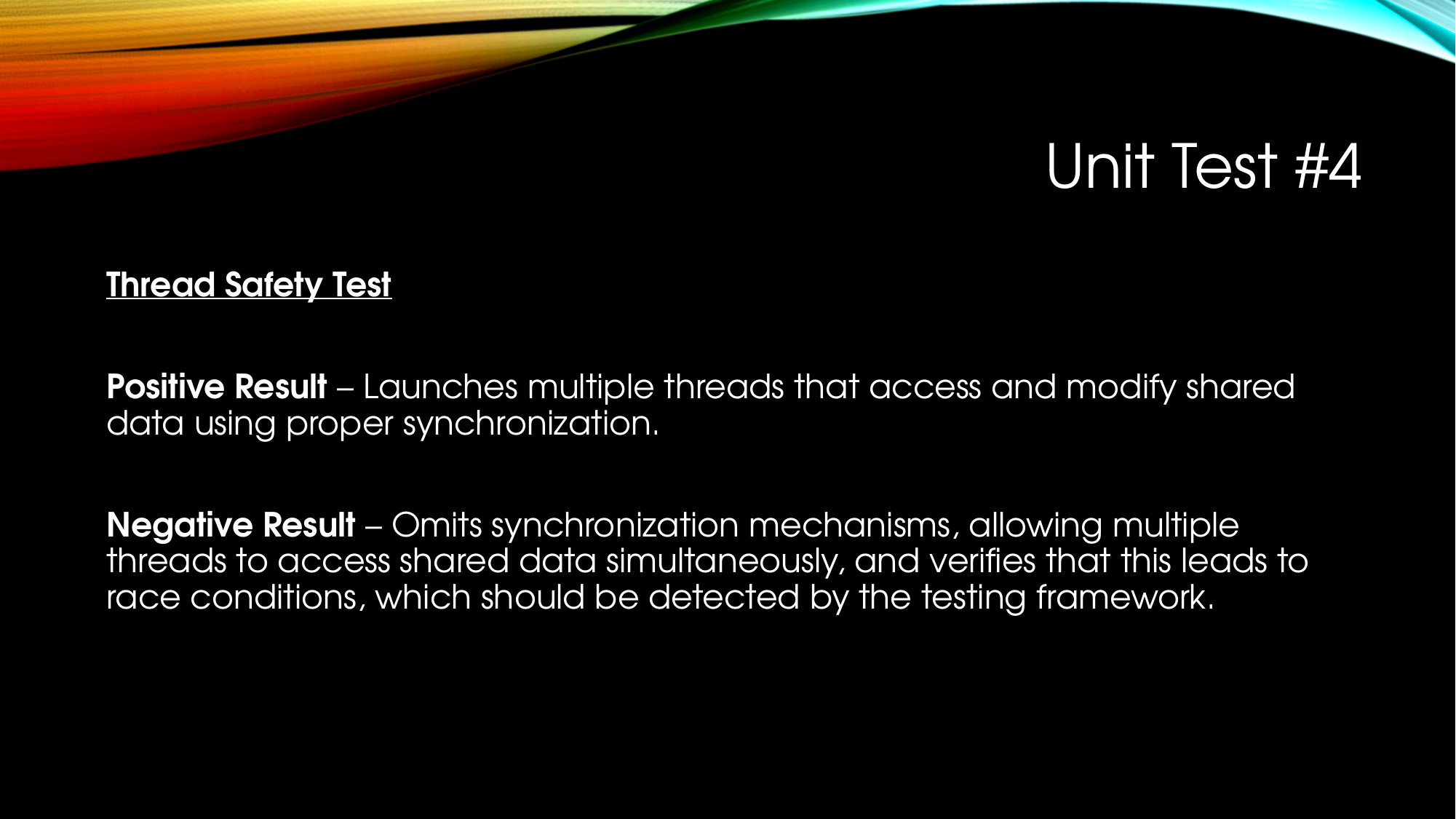

# Unit Test #4
Thread Safety Test

Positive Result – Launches multiple threads that access and modify shared data using proper synchronization.

Negative Result – Omits synchronization mechanisms, allowing multiple threads to access shared data simultaneously, and verifies that this leads to race conditions, which should be detected by the testing framework.